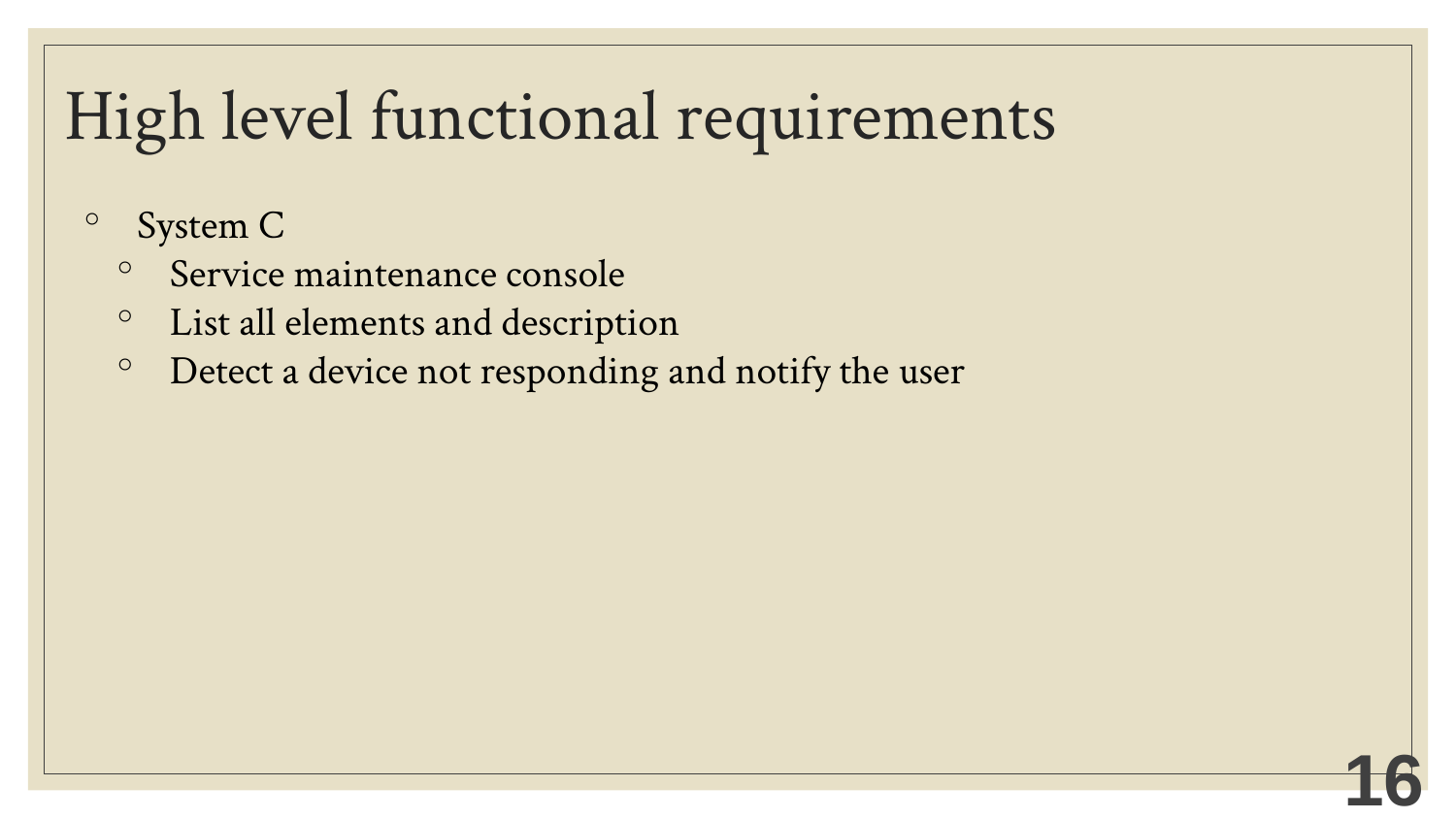

# High level functional requirements
System C
Service maintenance console
List all elements and description
Detect a device not responding and notify the user
16